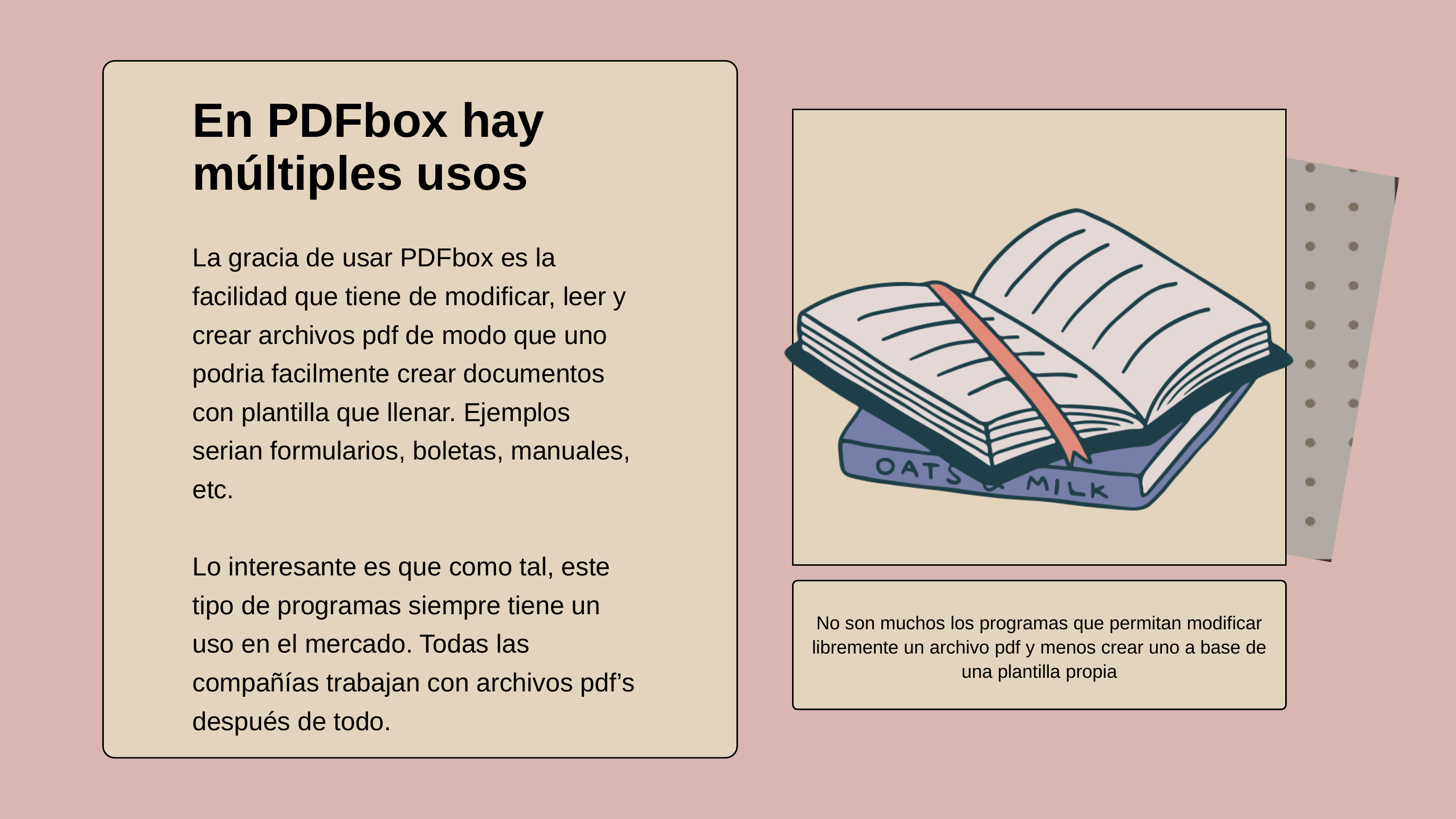

En PDFbox hay múltiples usos
La gracia de usar PDFbox es la facilidad que tiene de modificar, leer y crear archivos pdf de modo que uno podria facilmente crear documentos con plantilla que llenar. Ejemplos serian formularios, boletas, manuales, etc.

Lo interesante es que como tal, este tipo de programas siempre tiene un uso en el mercado. Todas las compañías trabajan con archivos pdf’s después de todo.

No son muchos los programas que permitan modificar libremente un archivo pdf y menos crear uno a base de una plantilla propia